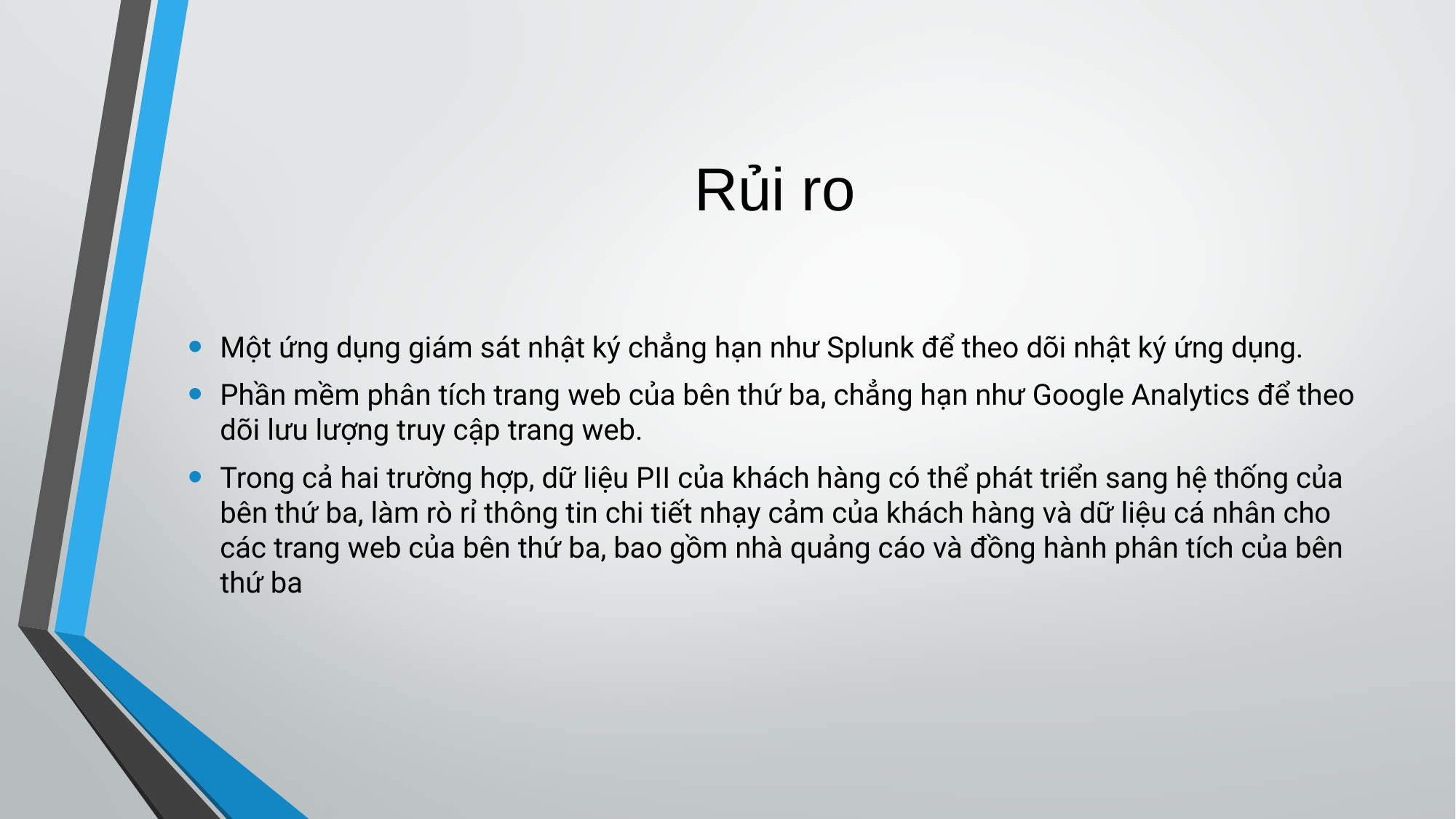

# Rủi ro
Một ứng dụng giám sát nhật ký chẳng hạn như Splunk để theo dõi nhật ký ứng dụng.
Phần mềm phân tích trang web của bên thứ ba, chẳng hạn như Google Analytics để theo dõi lưu lượng truy cập trang web.
Trong cả hai trường hợp, dữ liệu PII của khách hàng có thể phát triển sang hệ thống của bên thứ ba, làm rò rỉ thông tin chi tiết nhạy cảm của khách hàng và dữ liệu cá nhân cho các trang web của bên thứ ba, bao gồm nhà quảng cáo và đồng hành phân tích của bên thứ ba